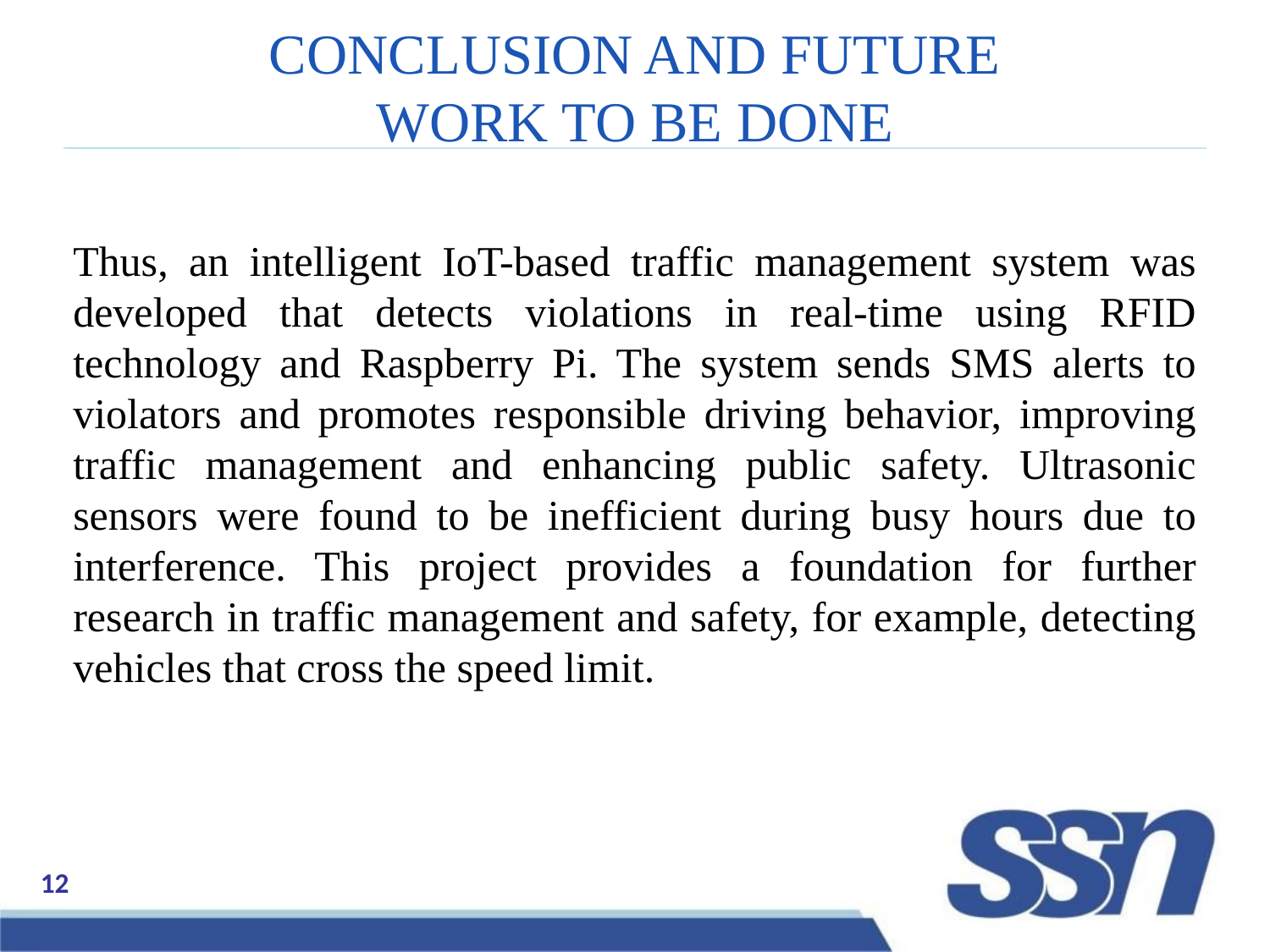

# CONCLUSION AND FUTURE WORK TO BE DONE
Thus, an intelligent IoT-based traffic management system was developed that detects violations in real-time using RFID technology and Raspberry Pi. The system sends SMS alerts to violators and promotes responsible driving behavior, improving traffic management and enhancing public safety. Ultrasonic sensors were found to be inefficient during busy hours due to interference. This project provides a foundation for further research in traffic management and safety, for example, detecting vehicles that cross the speed limit.

12